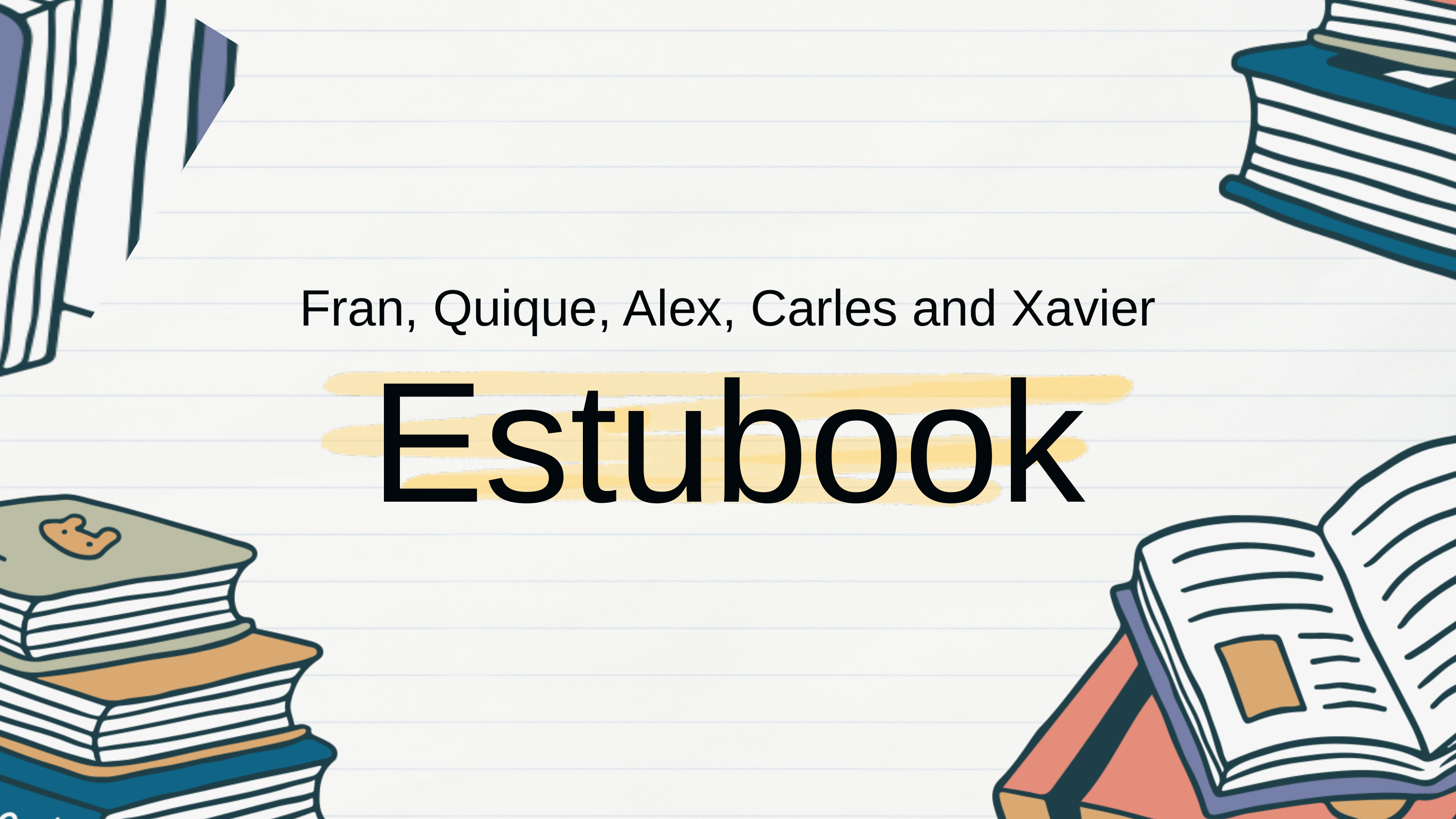

Fran, Quique, Alex, Carles and Xavier
Estubook